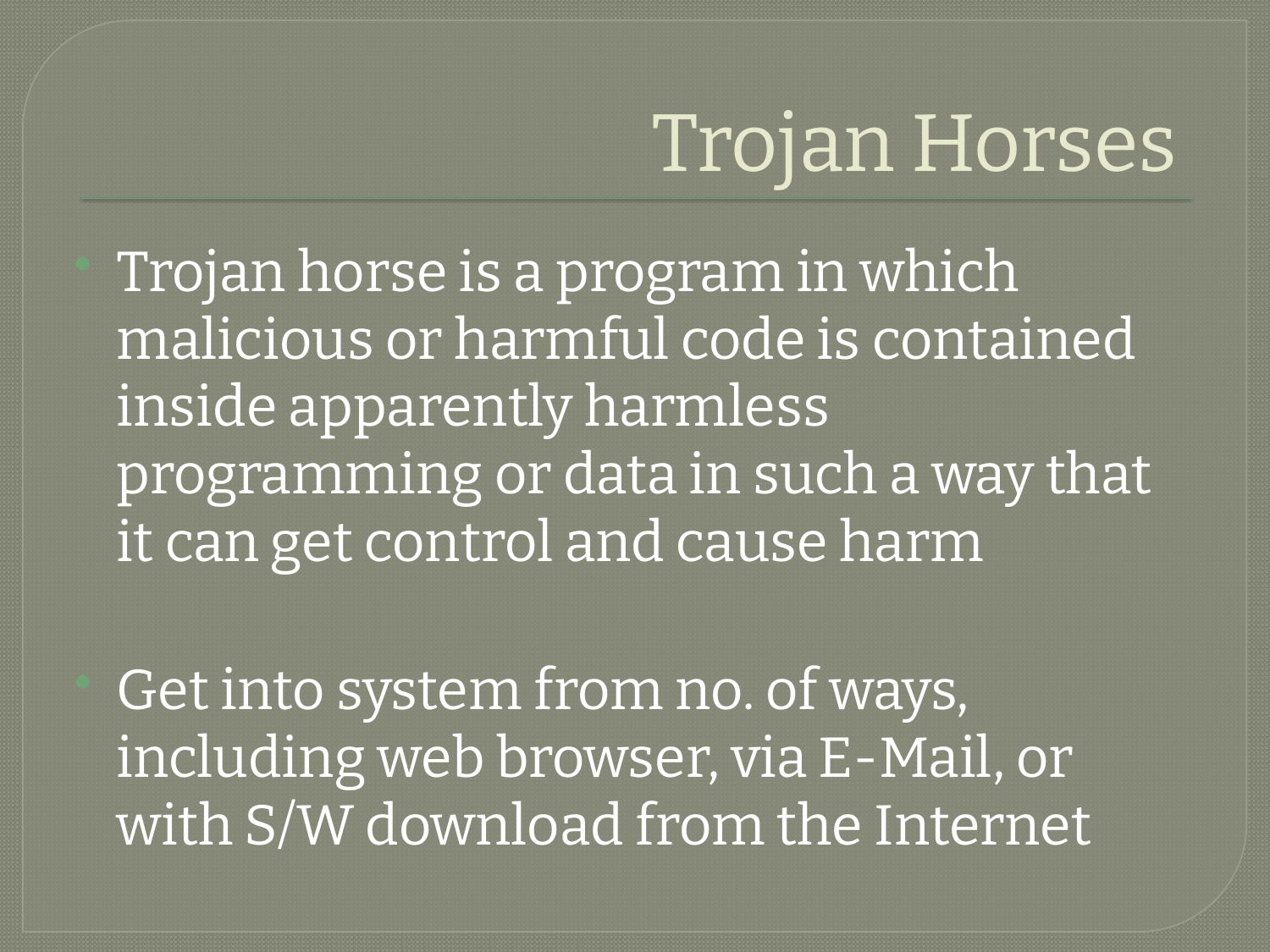

# Trojan Horses
Trojan horse is a program in which malicious or harmful code is contained inside apparently harmless programming or data in such a way that it can get control and cause harm

Get into system from no. of ways, including web browser, via E-Mail, or with S/W download from the Internet